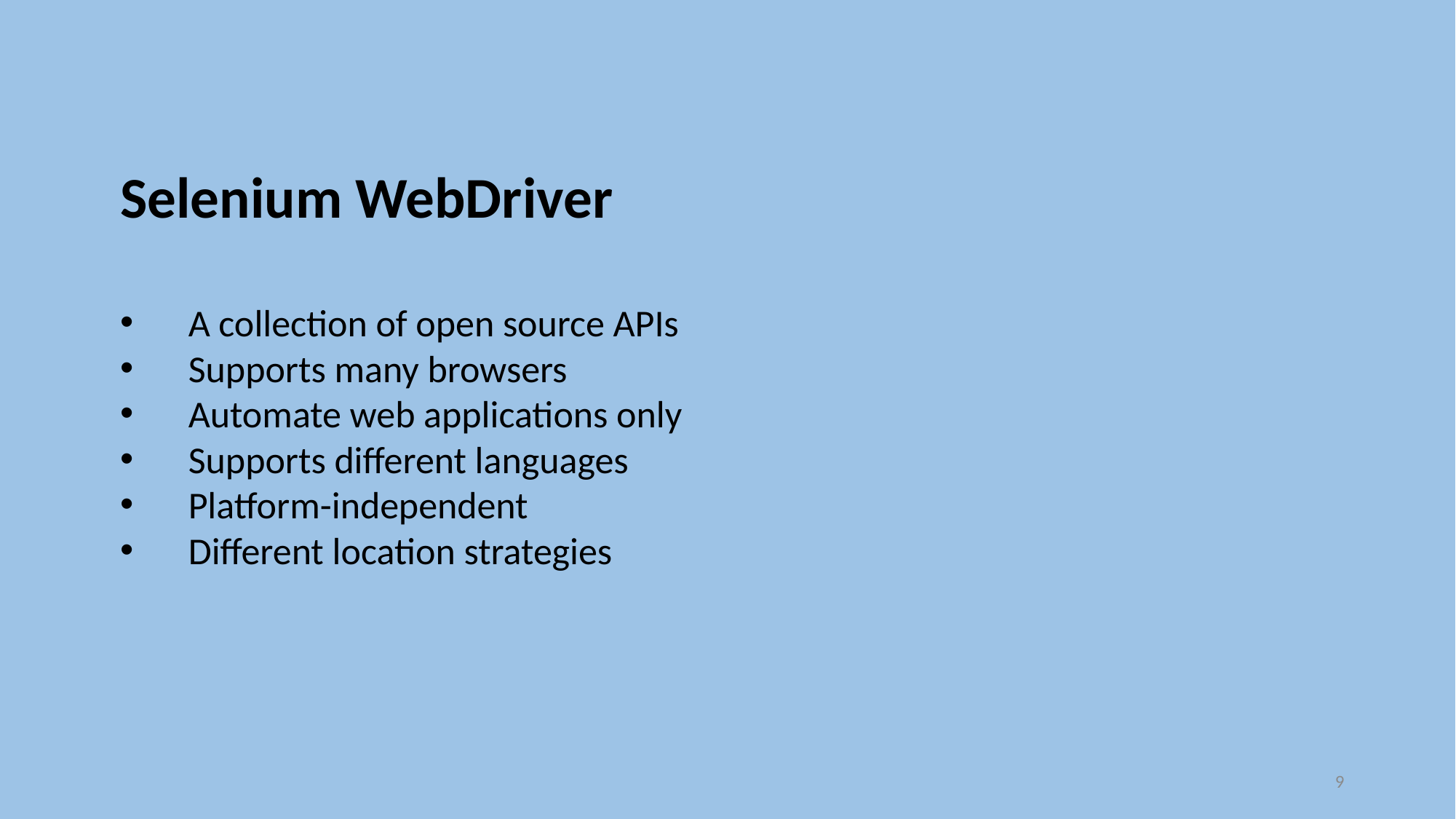

Selenium WebDriver

A collection of open source APIs
Supports many browsers
Automate web applications only
Supports different languages
Platform-independent
Different location strategies

9